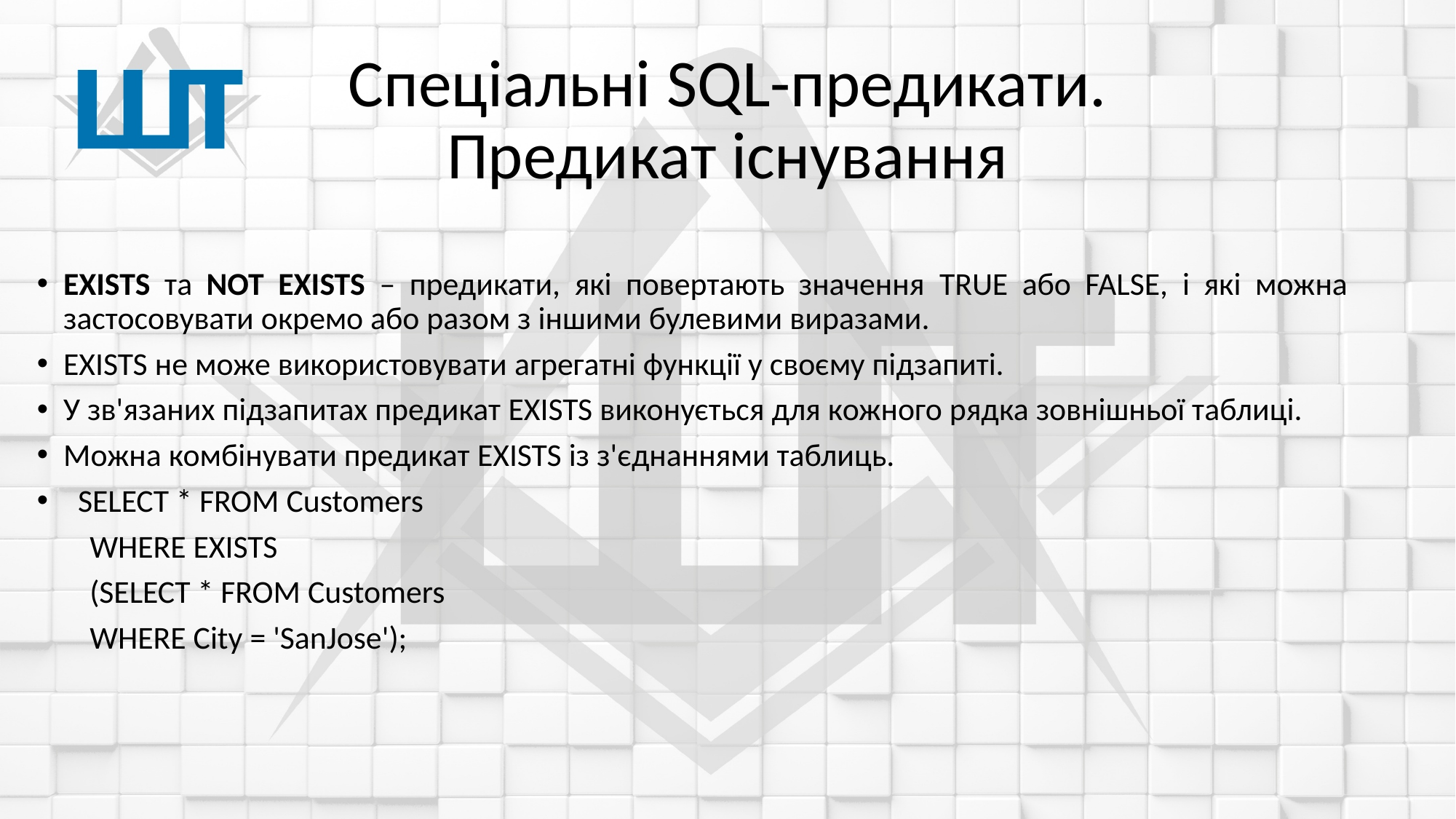

# Спеціальні SQL-предикати. Предикат існування
EXISTS та NOT EXISTS – предикати, які повертають значення TRUE або FALSE, і які можна застосовувати окремо або разом з іншими булевими виразами.
EXISTS не може використовувати агрегатні функції у своєму підзапиті.
У зв'язаних підзапитах предикат EXISTS виконується для кожного рядка зовнішньої таблиці.
Можна комбінувати предикат EXISTS із з'єднаннями таблиць.
  SELECT * FROM Customers
WHERE EXISTS
(SELECT * FROM Customers
WHERE City = 'SanJose');